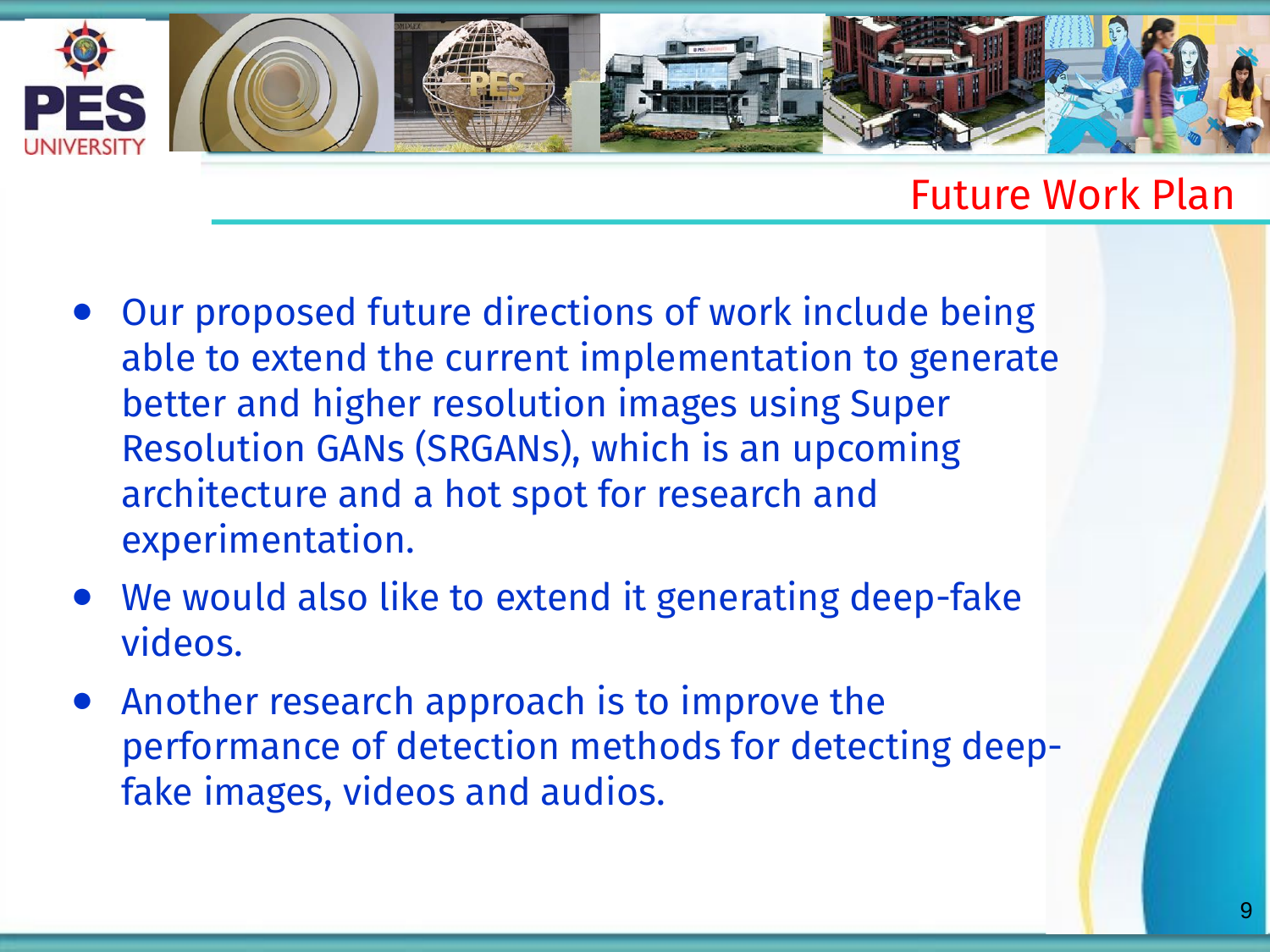

# Future Work Plan

Our proposed future directions of work include being able to extend the current implementation to generate better and higher resolution images using Super Resolution GANs (SRGANs), which is an upcoming architecture and a hot spot for research and experimentation.

We would also like to extend it generating deep-fake videos.

Another research approach is to improve the performance of detection methods for detecting deep-fake images, videos and audios.

9